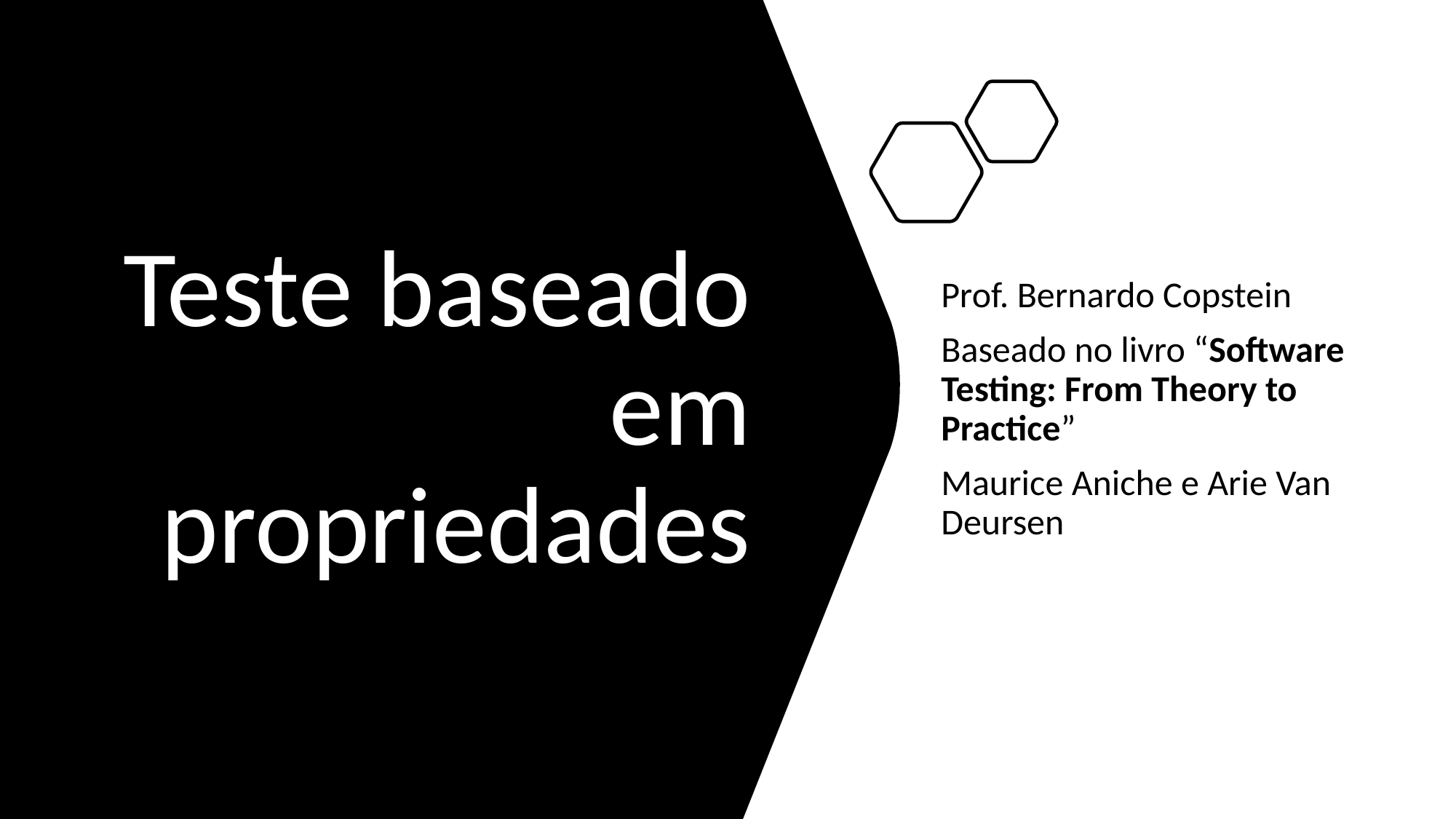

# Teste baseado em propriedades
Prof. Bernardo Copstein
Baseado no livro “Software Testing: From Theory to Practice”
Maurice Aniche e Arie Van Deursen